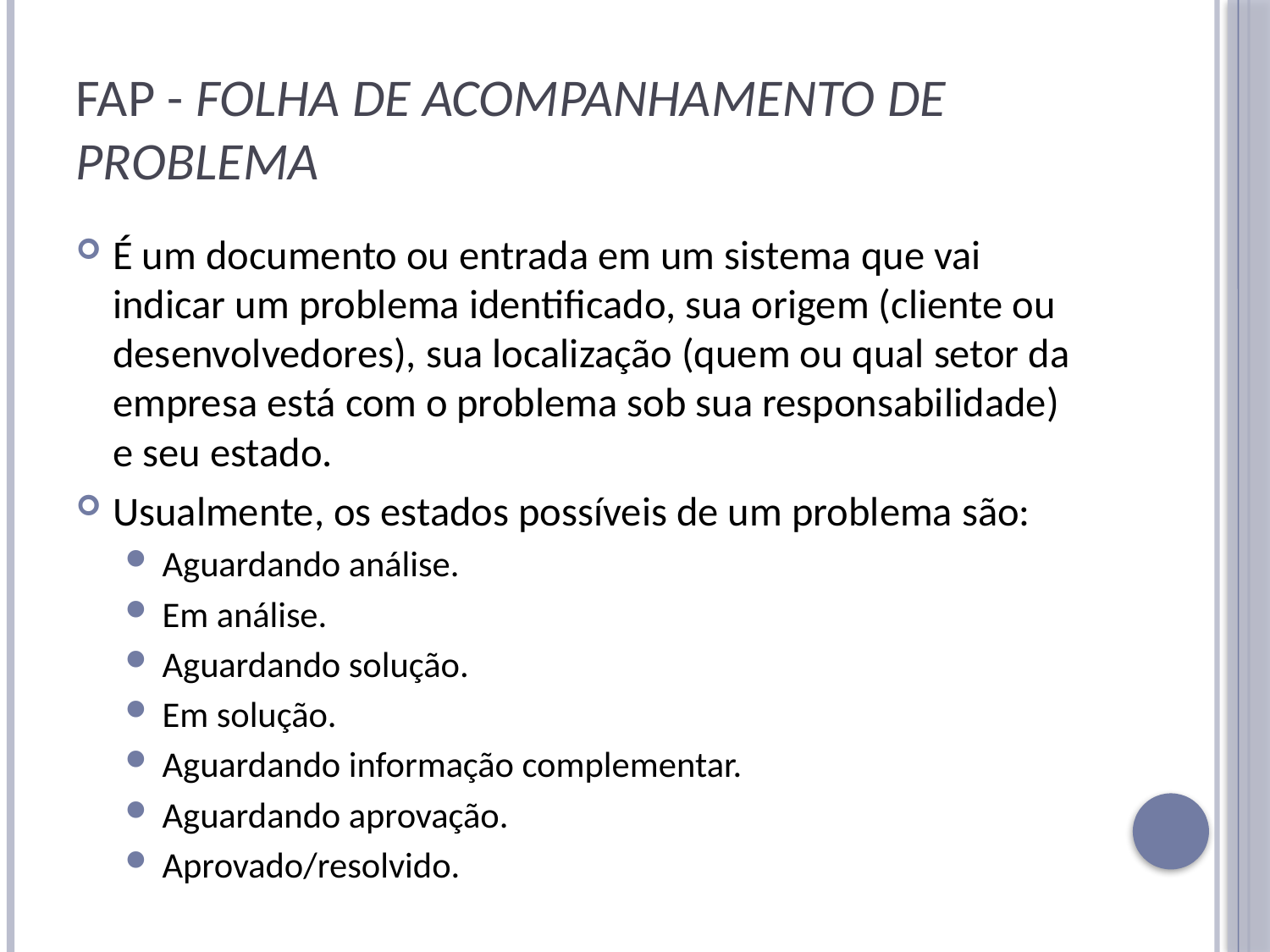

# FAP - Folha de Acompanhamento de Problema
É um documento ou entrada em um sistema que vai indicar um problema identificado, sua origem (cliente ou desenvolvedores), sua localização (quem ou qual setor da empresa está com o problema sob sua responsabilidade) e seu estado.
Usualmente, os estados possíveis de um problema são:
Aguardando análise.
Em análise.
Aguardando solução.
Em solução.
Aguardando informação complementar.
Aguardando aprovação.
Aprovado/resolvido.